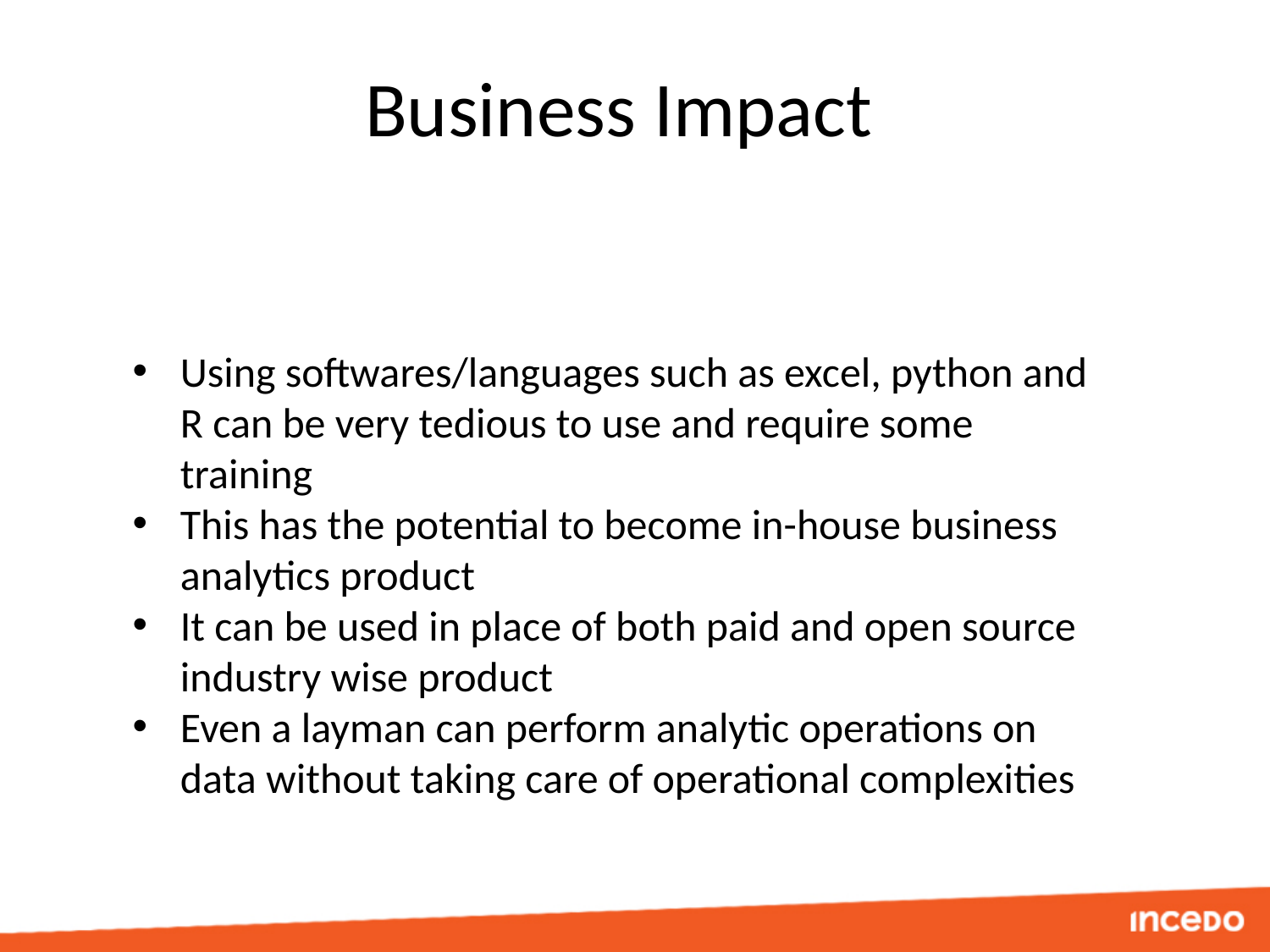

Business Impact
Using softwares/languages such as excel, python and R can be very tedious to use and require some training
This has the potential to become in-house business analytics product
It can be used in place of both paid and open source industry wise product
Even a layman can perform analytic operations on data without taking care of operational complexities